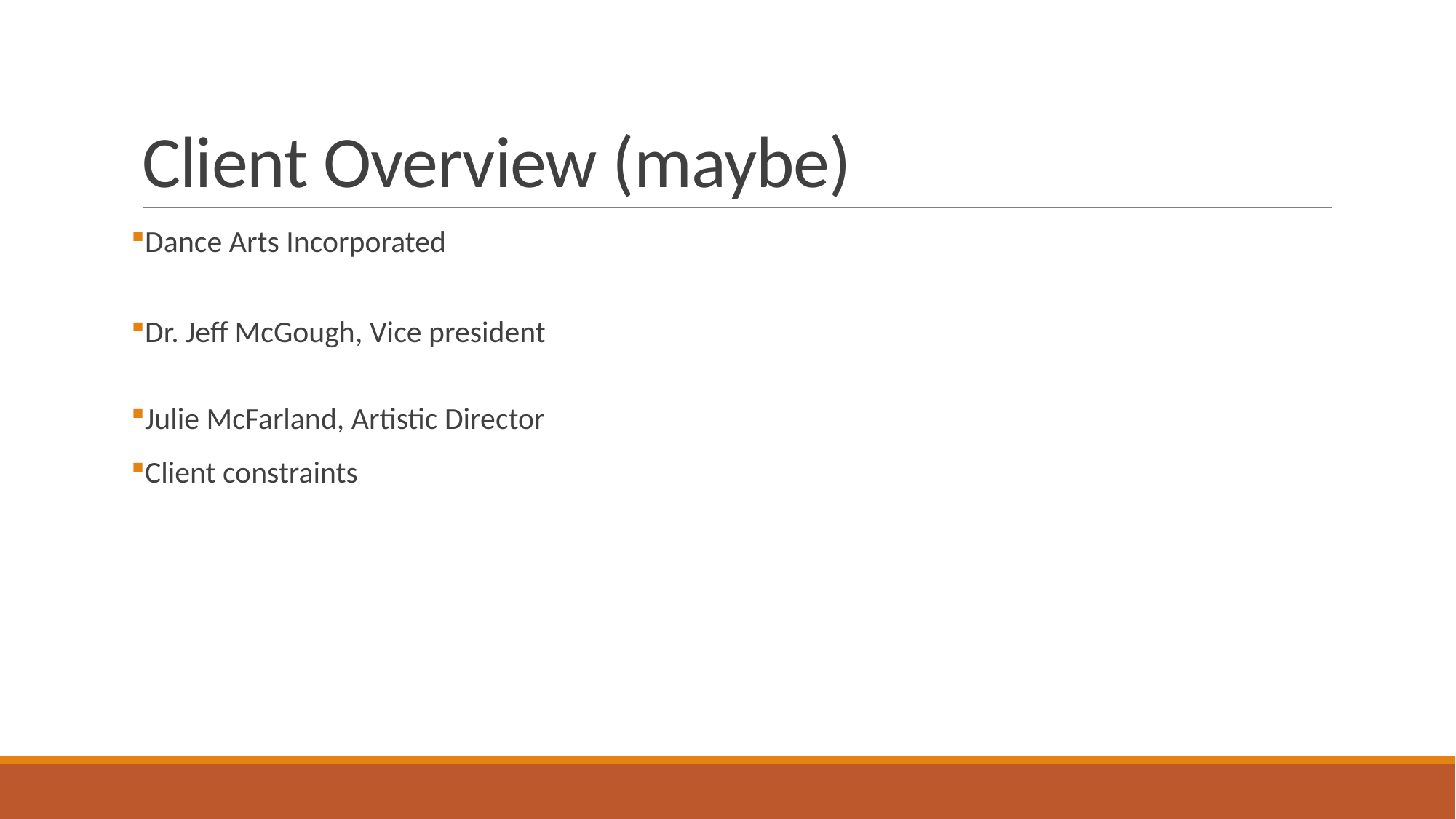

# Client Overview (maybe)
Dance Arts Incorporated
Dr. Jeff McGough, Vice president
Julie McFarland, Artistic Director
Client constraints